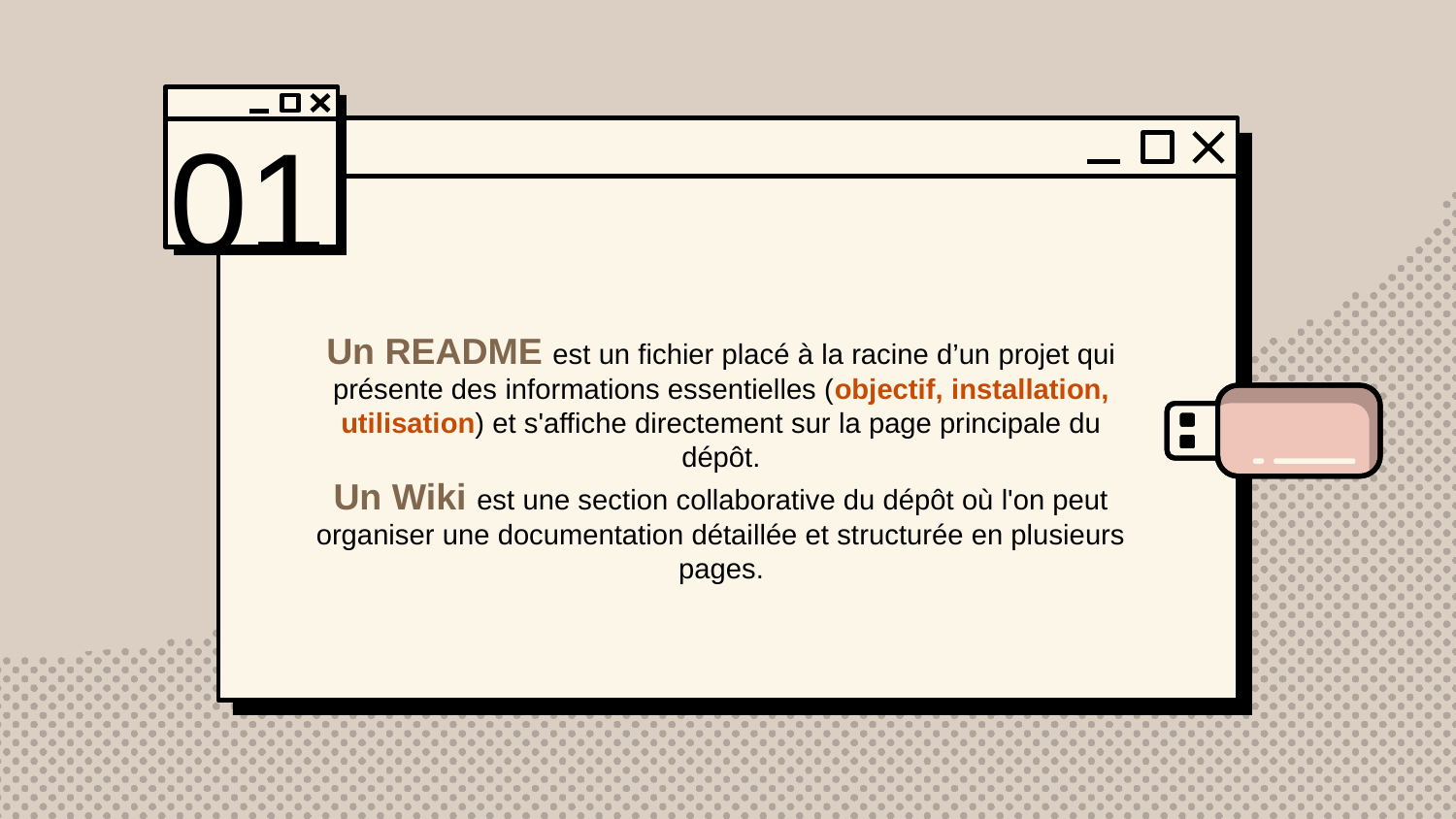

01

# Un README est un fichier placé à la racine d’un projet qui présente des informations essentielles (objectif, installation, utilisation) et s'affiche directement sur la page principale du dépôt. Un Wiki est une section collaborative du dépôt où l'on peut organiser une documentation détaillée et structurée en plusieurs pages.